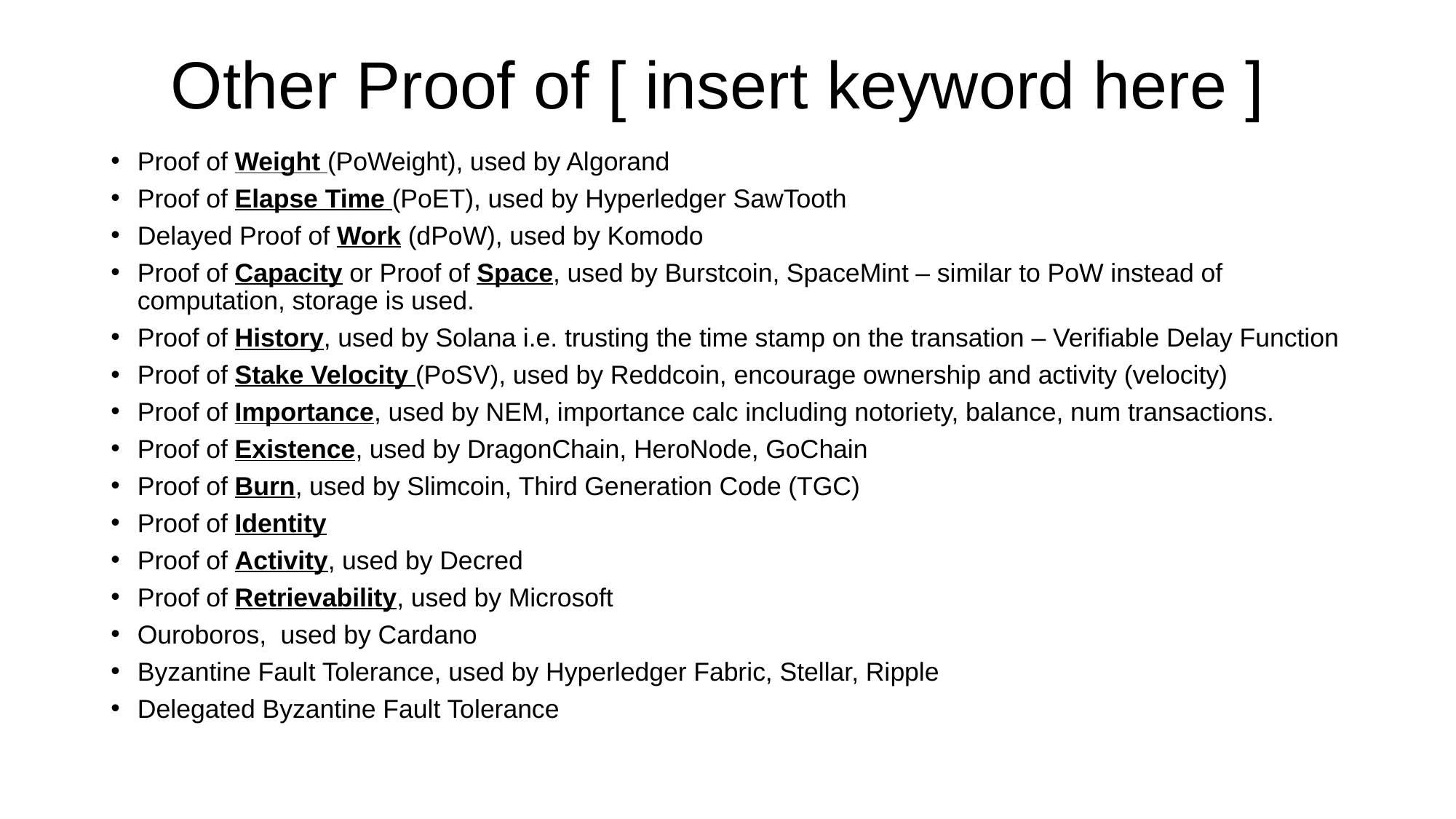

# Other Proof of [ insert keyword here ]
Proof of Weight (PoWeight), used by Algorand
Proof of Elapse Time (PoET), used by Hyperledger SawTooth
Delayed Proof of Work (dPoW), used by Komodo
Proof of Capacity or Proof of Space, used by Burstcoin, SpaceMint – similar to PoW instead of computation, storage is used.
Proof of History, used by Solana i.e. trusting the time stamp on the transation – Verifiable Delay Function
Proof of Stake Velocity (PoSV), used by Reddcoin, encourage ownership and activity (velocity)
Proof of Importance, used by NEM, importance calc including notoriety, balance, num transactions.
Proof of Existence, used by DragonChain, HeroNode, GoChain
Proof of Burn, used by Slimcoin, Third Generation Code (TGC)
Proof of Identity
Proof of Activity, used by Decred
Proof of Retrievability, used by Microsoft
Ouroboros,  used by Cardano
Byzantine Fault Tolerance, used by Hyperledger Fabric, Stellar, Ripple
Delegated Byzantine Fault Tolerance